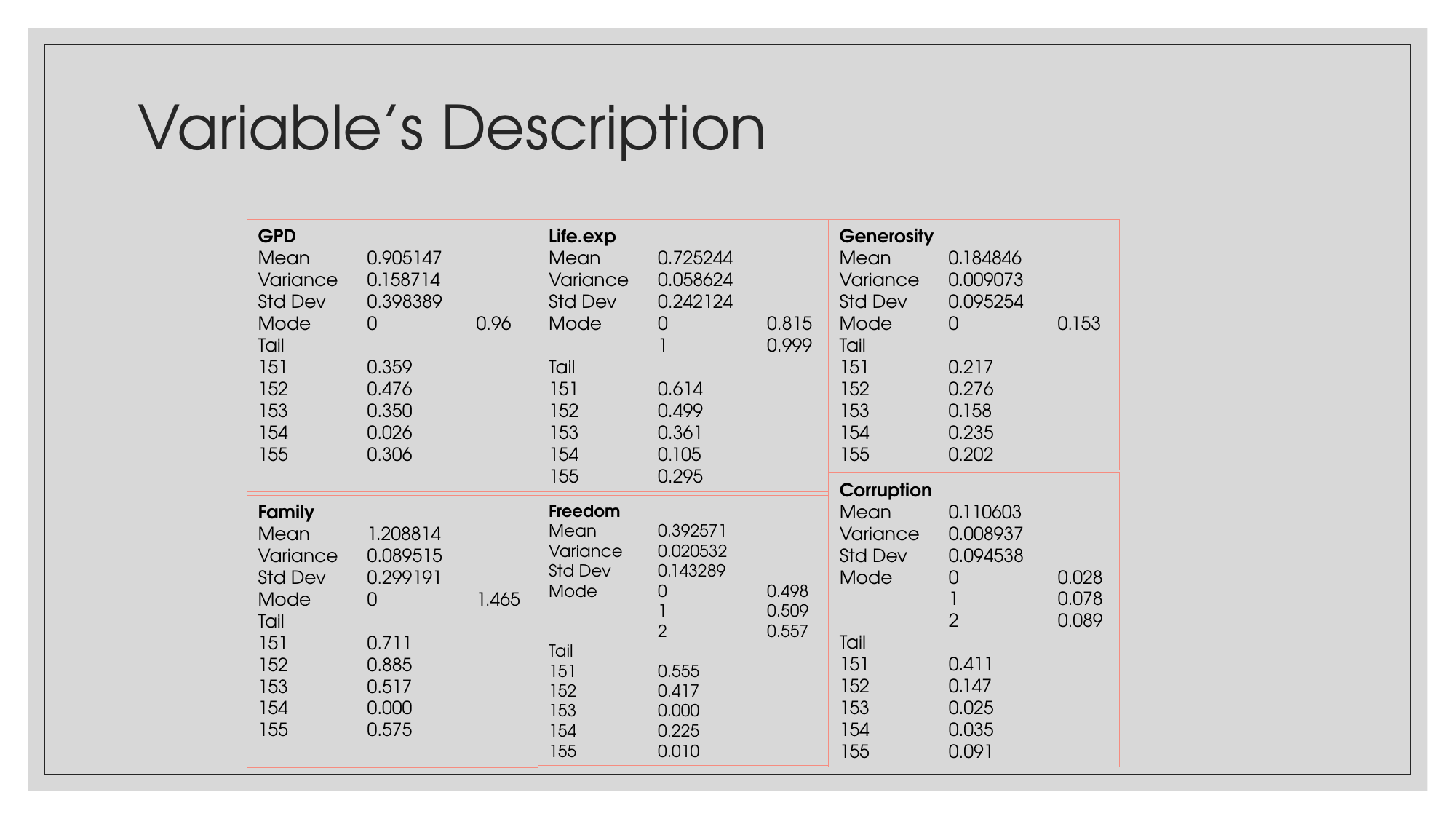

# Variable’s Description
GPD
Mean	0.905147
Variance 	0.158714
Std Dev	0.398389
Mode	0	0.96
Tail
151	0.359
152	0.476
153	0.350
154	0.026
155	0.306

Generosity
Mean	0.184846
Variance 	0.009073
Std Dev	0.095254
Mode	0	0.153
Tail
151	0.217
152	0.276
153	0.158
154	0.235
155	0.202
Life.exp
Mean	0.725244
Variance 	0.058624
Std Dev	0.242124
Mode	0	0.815
	1	0.999
Tail
151	0.614
152	0.499
153	0.361
154	0.105
155	0.295
Corruption
Mean	0.110603
Variance 	0.008937
Std Dev	0.094538
Mode	0	0.028
	1	0.078
	2	0.089
Tail
151	0.411
152	0.147
153	0.025
154	0.035
155	0.091
Family
Mean	1.208814
Variance 	0.089515
Std Dev	0.299191
Mode	0	1.465
Tail
151	0.711
152	0.885
153	0.517
154	0.000
155	0.575

Freedom
Mean	0.392571
Variance 	0.020532
Std Dev	0.143289
Mode	0	0.498
	1	0.509
	2	0.557
Tail
151	0.555
152	0.417
153	0.000
154	0.225
155	0.010